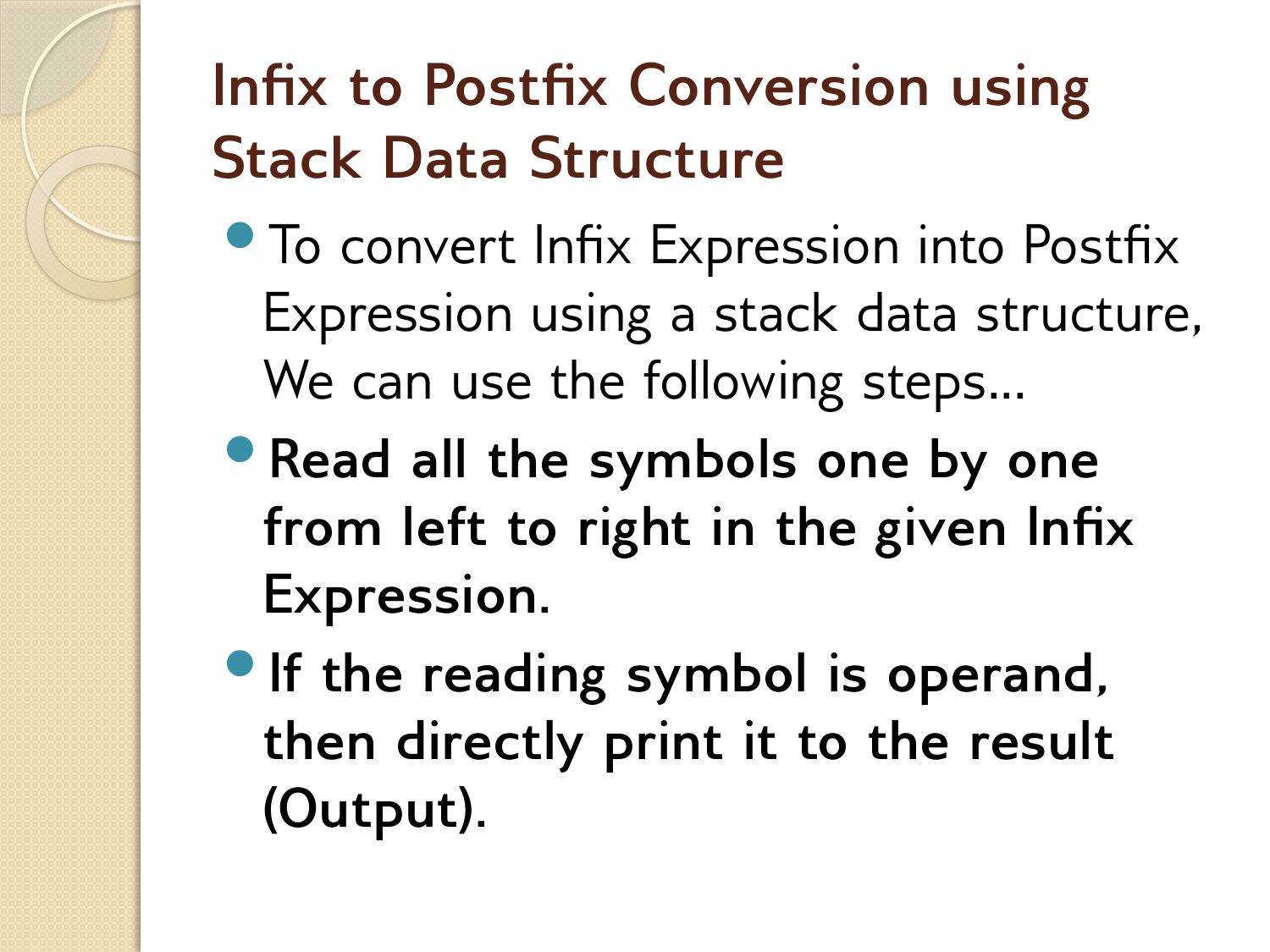

# Infix to Postfix Conversion using Stack Data Structure
To convert Infix Expression into Postfix Expression using a stack data structure, We can use the following steps...
Read all the symbols one by one from left to right in the given Infix Expression.
If the reading symbol is operand, then directly print it to the result (Output).